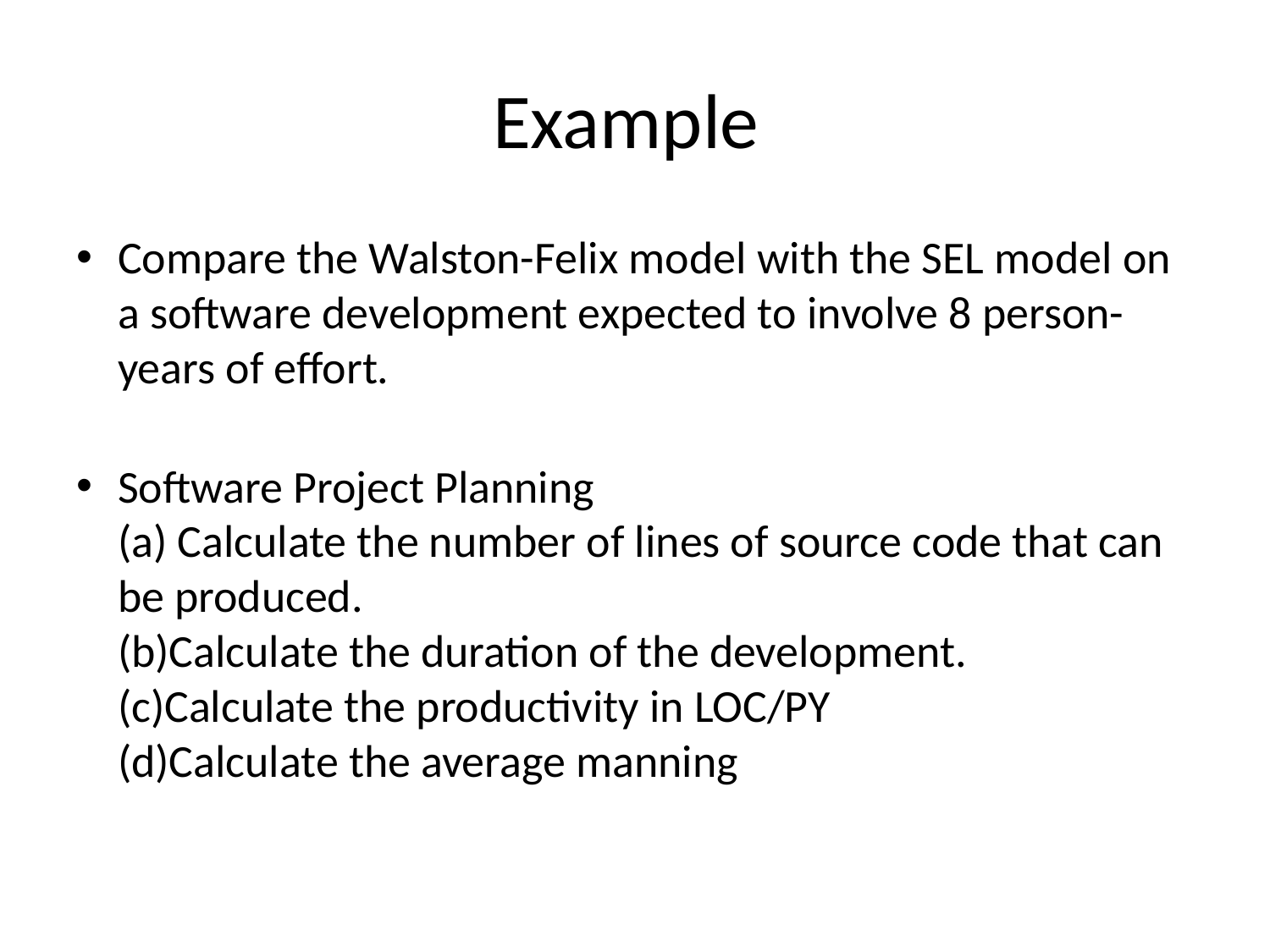

# Example
Compare the Walston-Felix model with the SEL model on a software development expected to involve 8 person-years of effort.
Software Project Planning
(a) Calculate the number of lines of source code that can be produced.
(b)Calculate the duration of the development.
(c)Calculate the productivity in LOC/PY
(d)Calculate the average manning